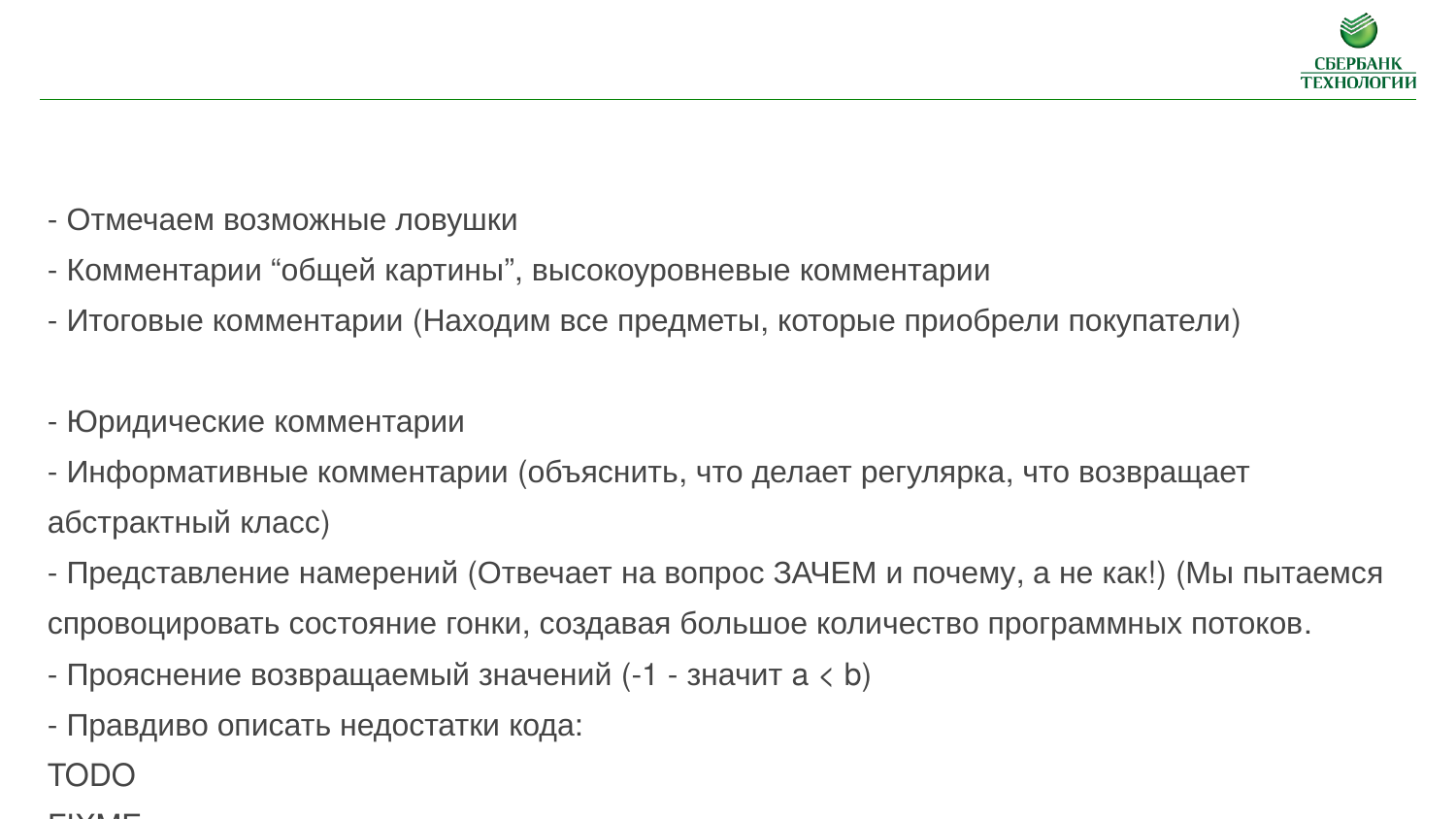

- Отмечаем возможные ловушки
- Комментарии “общей картины”, высокоуровневые комментарии
- Итоговые комментарии (Находим все предметы, которые приобрели покупатели)

- Юридические комментарии
- Информативные комментарии (объяснить, что делает регулярка, что возвращает абстрактный класс)
- Представление намерений (Отвечает на вопрос ЗАЧЕМ и почему, а не как!) (Мы пытаемся спровоцировать состояние гонки, создавая большое количество программных потоков.
- Прояснение возвращаемый значений (-1 - значит a < b)
- Правдиво описать недостатки кода:
TODO
FIXME
HAXK
XXX